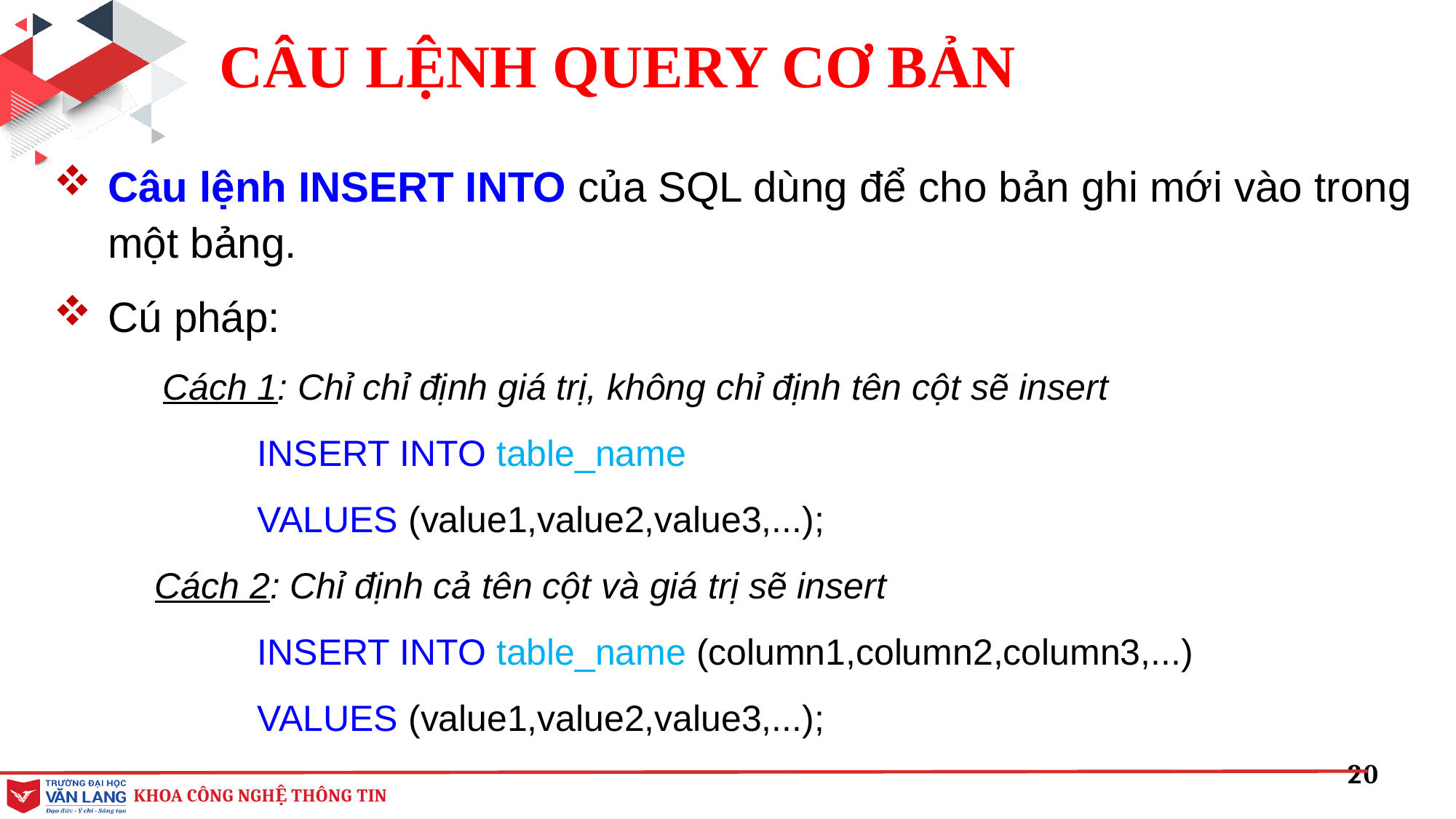

CÂU LỆNH QUERY CƠ BẢN
Câu lệnh INSERT INTO của SQL dùng để cho bản ghi mới vào trong một bảng.
Cú pháp:
	Cách 1: Chỉ chỉ định giá trị, không chỉ định tên cột sẽ insert
INSERT INTO table_name
VALUES (value1,value2,value3,...);
Cách 2: Chỉ định cả tên cột và giá trị sẽ insert
INSERT INTO table_name (column1,column2,column3,...)
VALUES (value1,value2,value3,...);